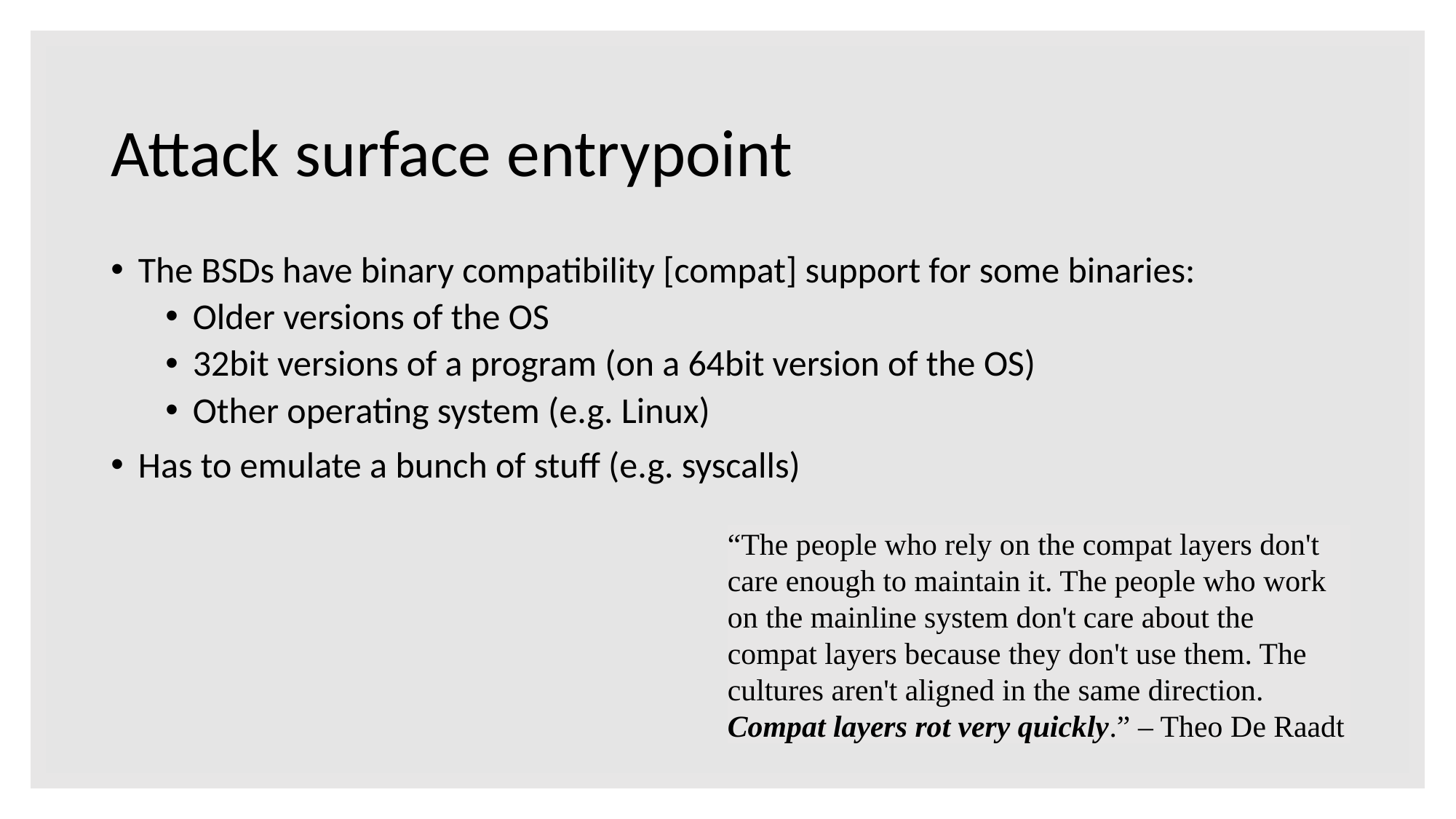

# Attack surface entrypoint
The BSDs have binary compatibility [compat] support for some binaries:
Older versions of the OS
32bit versions of a program (on a 64bit version of the OS)
Other operating system (e.g. Linux)
Has to emulate a bunch of stuff (e.g. syscalls)
“The people who rely on the compat layers don't care enough to maintain it. The people who work on the mainline system don't care about the compat layers because they don't use them. The cultures aren't aligned in the same direction. Compat layers rot very quickly.” – Theo De Raadt